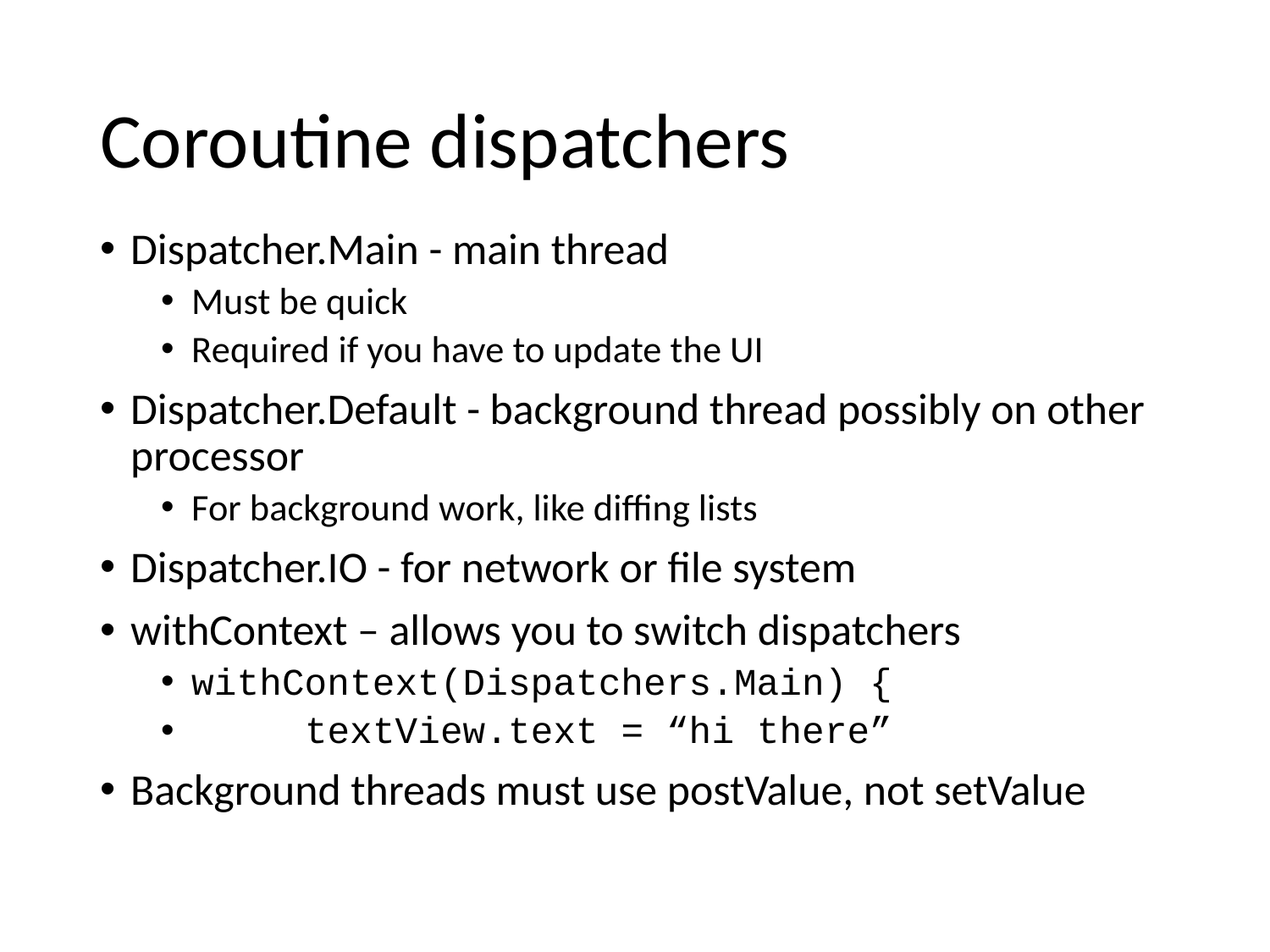

# Coroutine dispatchers
Dispatcher.Main - main thread
Must be quick
Required if you have to update the UI
Dispatcher.Default - background thread possibly on other processor
For background work, like diffing lists
Dispatcher.IO - for network or file system
withContext – allows you to switch dispatchers
withContext(Dispatchers.Main) {
     textView.text = “hi there”
Background threads must use postValue, not setValue